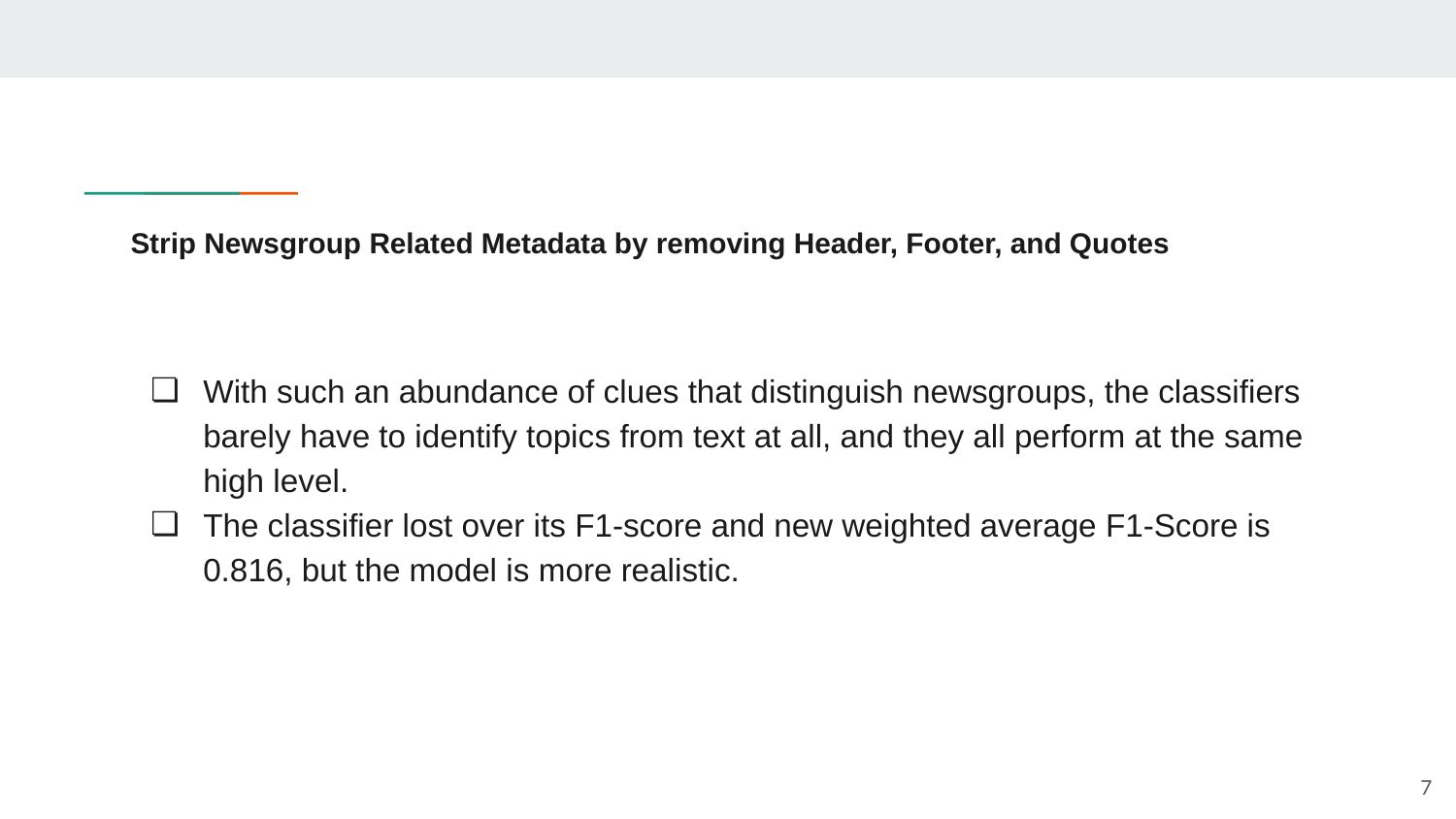

# Strip Newsgroup Related Metadata by removing Header, Footer, and Quotes
With such an abundance of clues that distinguish newsgroups, the classifiers barely have to identify topics from text at all, and they all perform at the same high level.
The classifier lost over its F1-score and new weighted average F1-Score is 0.816, but the model is more realistic.
7